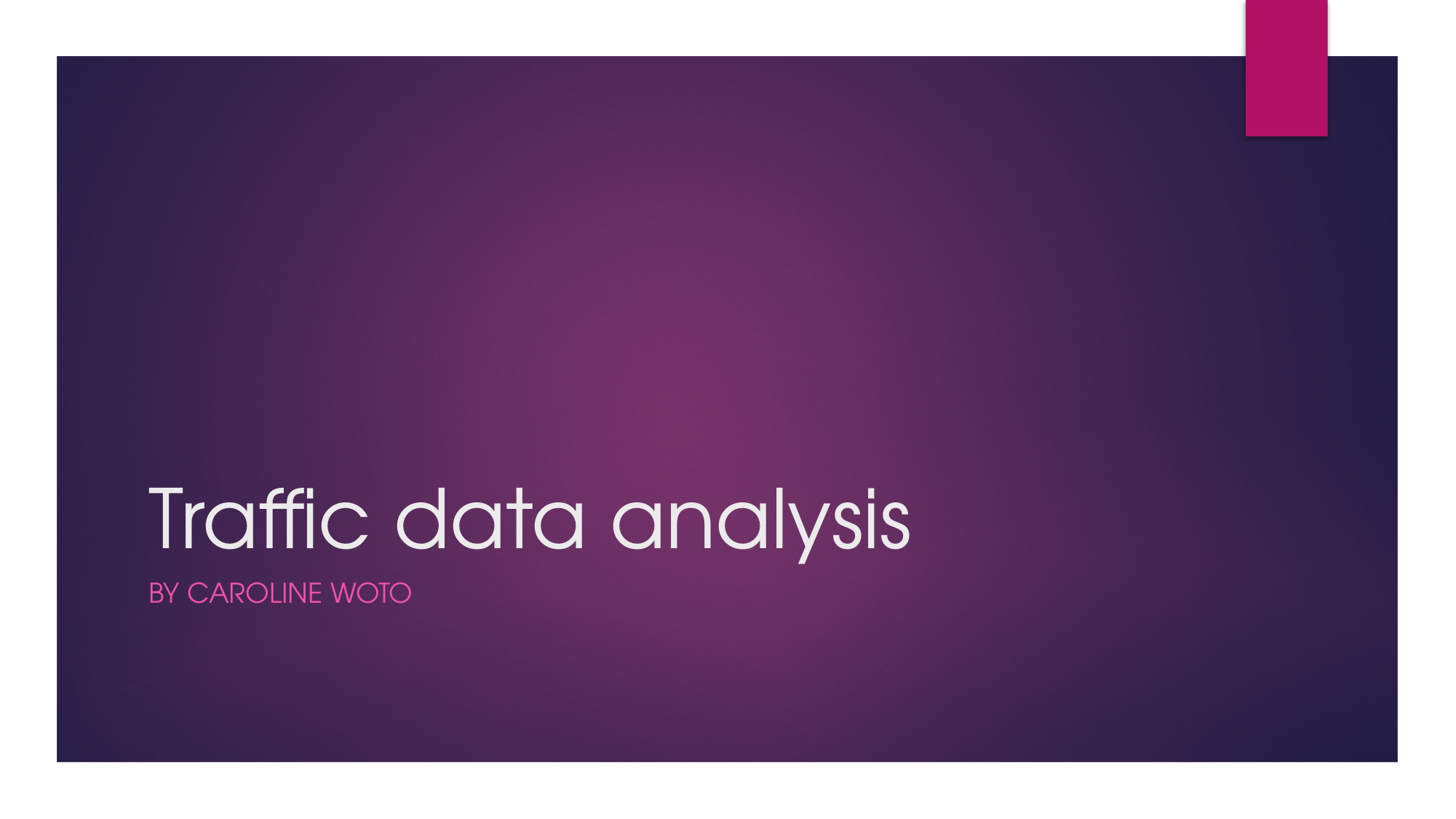

# Traffic data analysis
By Caroline Woto